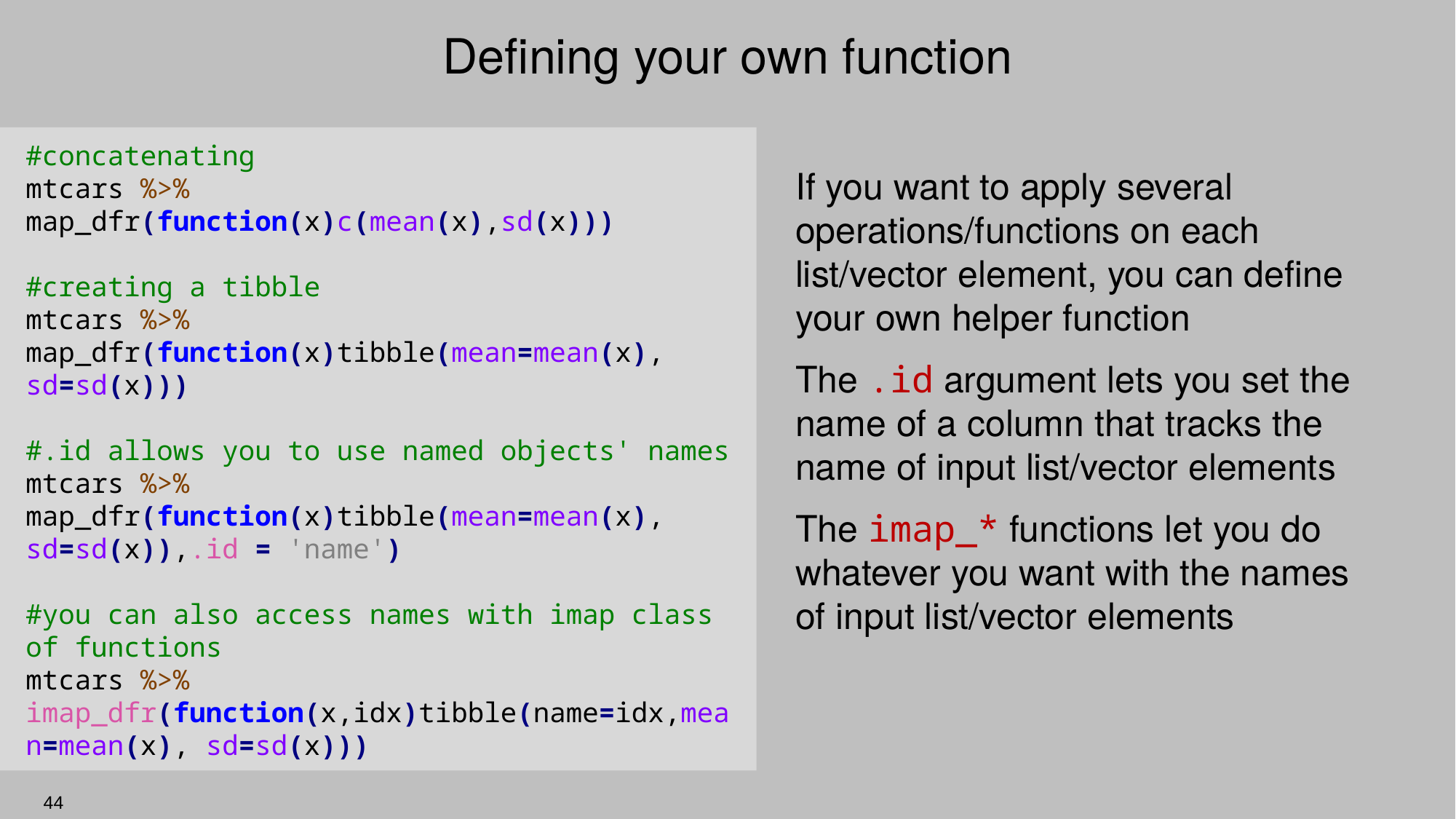

# Defining your own function
#concatenating
mtcars %>% map_dfr(function(x)c(mean(x),sd(x)))

#creating a tibble
mtcars %>% map_dfr(function(x)tibble(mean=mean(x), sd=sd(x)))

#.id allows you to use named objects' names
mtcars %>% map_dfr(function(x)tibble(mean=mean(x), sd=sd(x)),.id = 'name')

#you can also access names with imap class of functions
mtcars %>% imap_dfr(function(x,idx)tibble(name=idx,mean=mean(x), sd=sd(x)))
If you want to apply several operations/functions on each list/vector element, you can define your own helper function
The .id argument lets you set the name of a column that tracks the name of input list/vector elements
The imap_* functions let you do whatever you want with the names of input list/vector elements